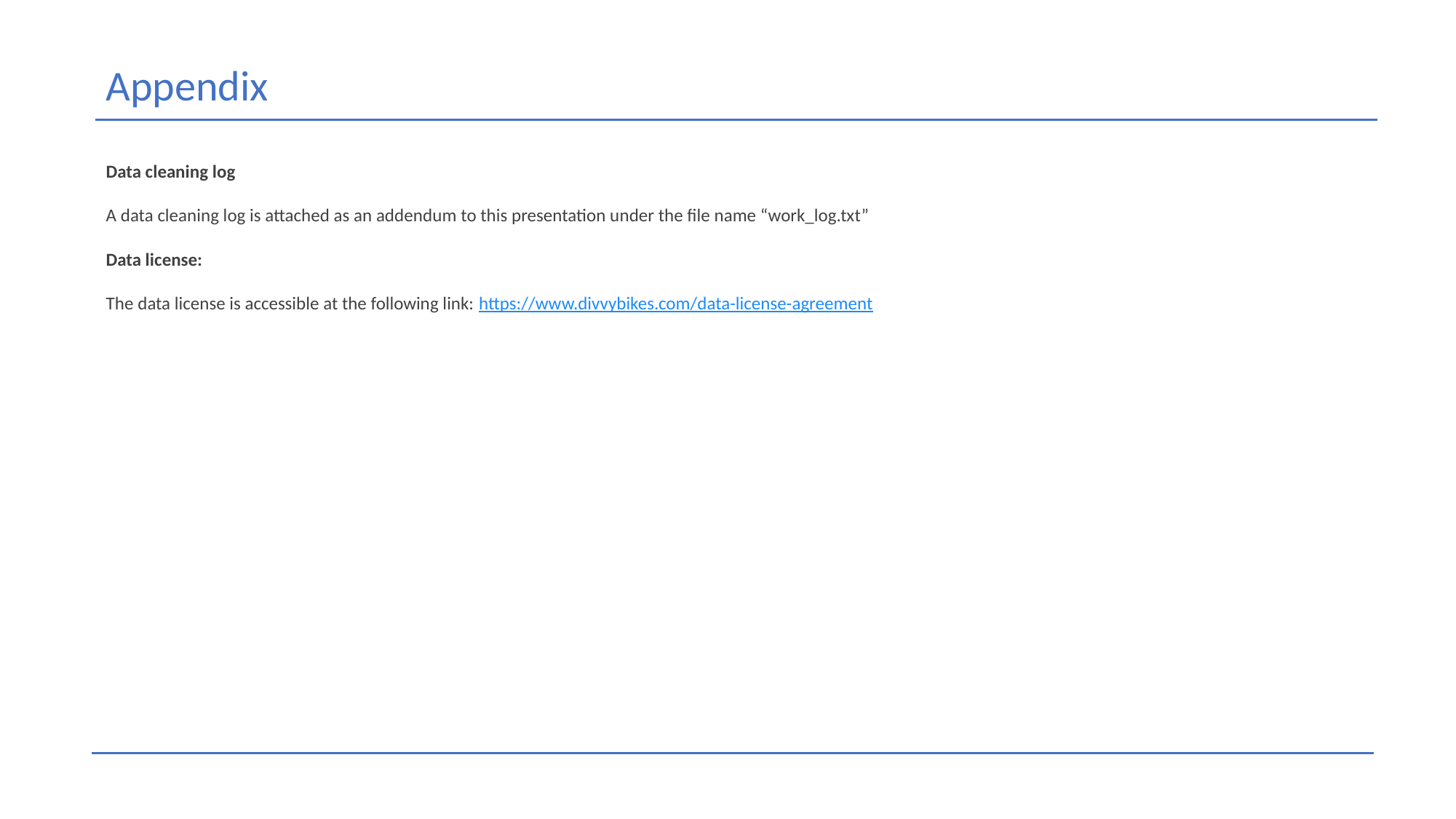

Appendix
Data cleaning log

A data cleaning log is attached as an addendum to this presentation under the file name “work_log.txt”
Data license:

The data license is accessible at the following link: https://www.divvybikes.com/data-license-agreement